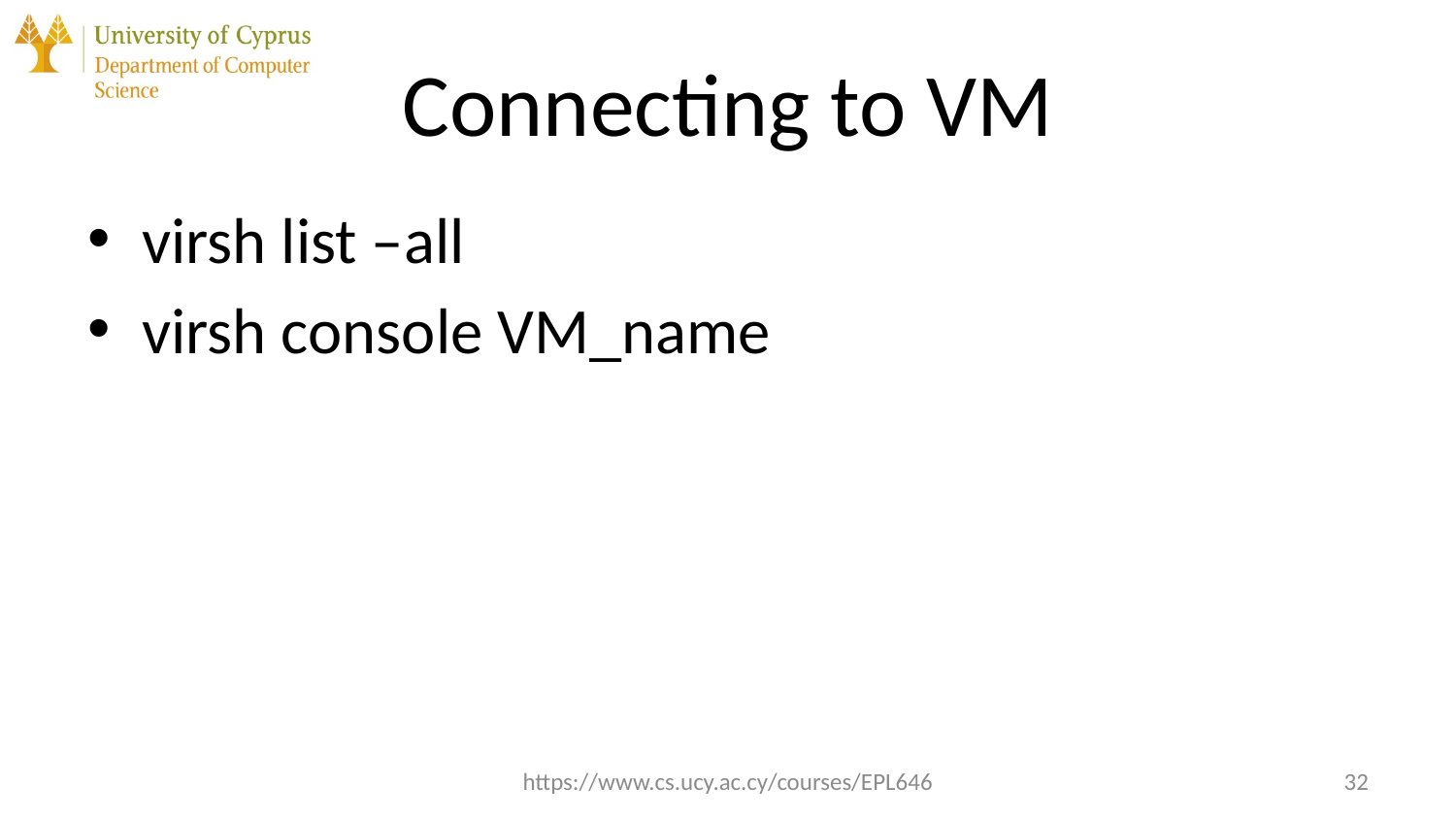

# Connecting to VM
virsh list –all
virsh console VM_name
https://www.cs.ucy.ac.cy/courses/EPL646
32